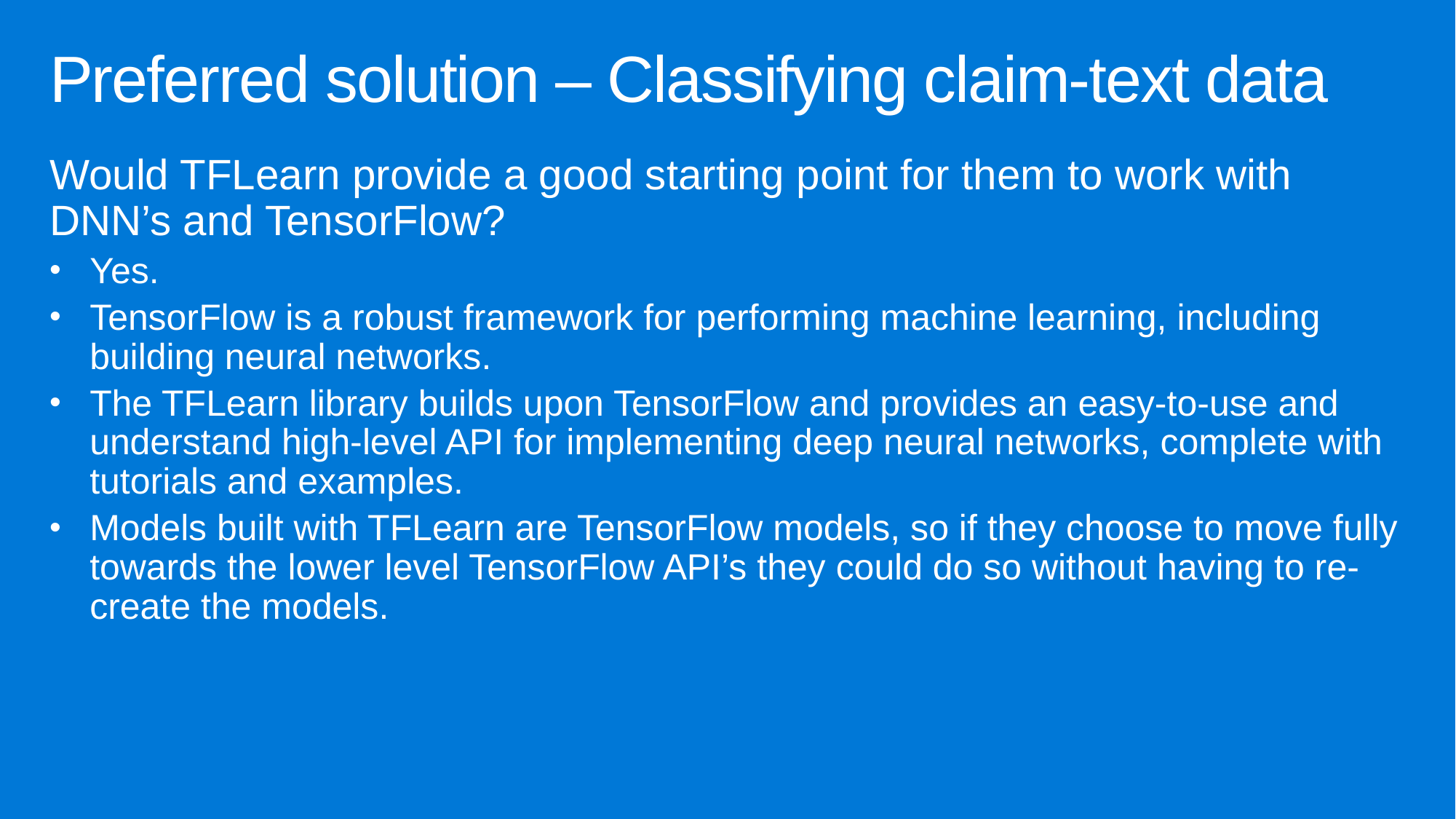

# Preferred solution – Classifying claim-text data
Would TFLearn provide a good starting point for them to work with DNN’s and TensorFlow?
Yes.
TensorFlow is a robust framework for performing machine learning, including building neural networks.
The TFLearn library builds upon TensorFlow and provides an easy-to-use and understand high-level API for implementing deep neural networks, complete with tutorials and examples.
Models built with TFLearn are TensorFlow models, so if they choose to move fully towards the lower level TensorFlow API’s they could do so without having to re-create the models.